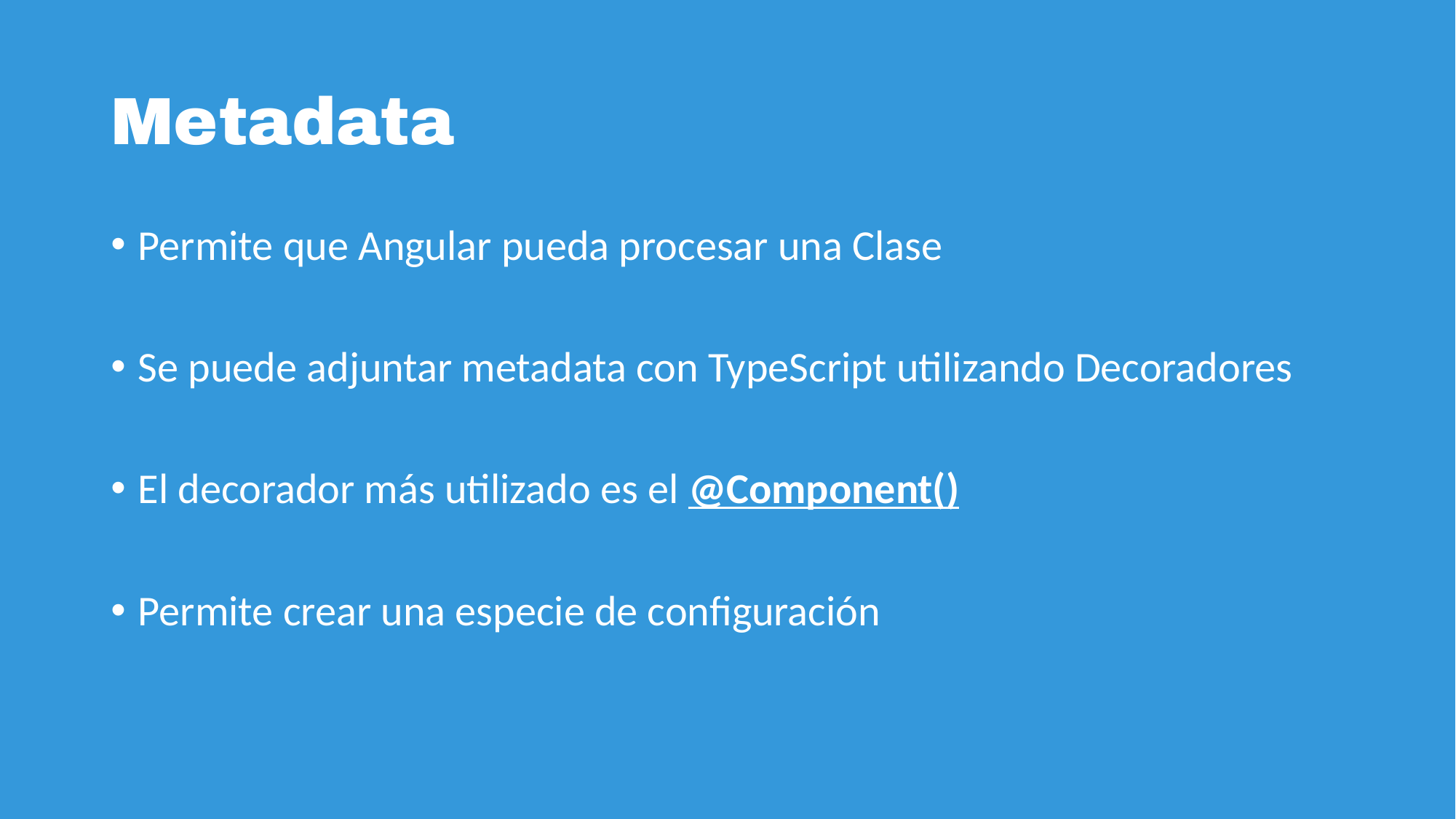

# Metadata
Permite que Angular pueda procesar una Clase

Se puede adjuntar metadata con TypeScript utilizando Decoradores

El decorador más utilizado es el @Component()

Permite crear una especie de configuración